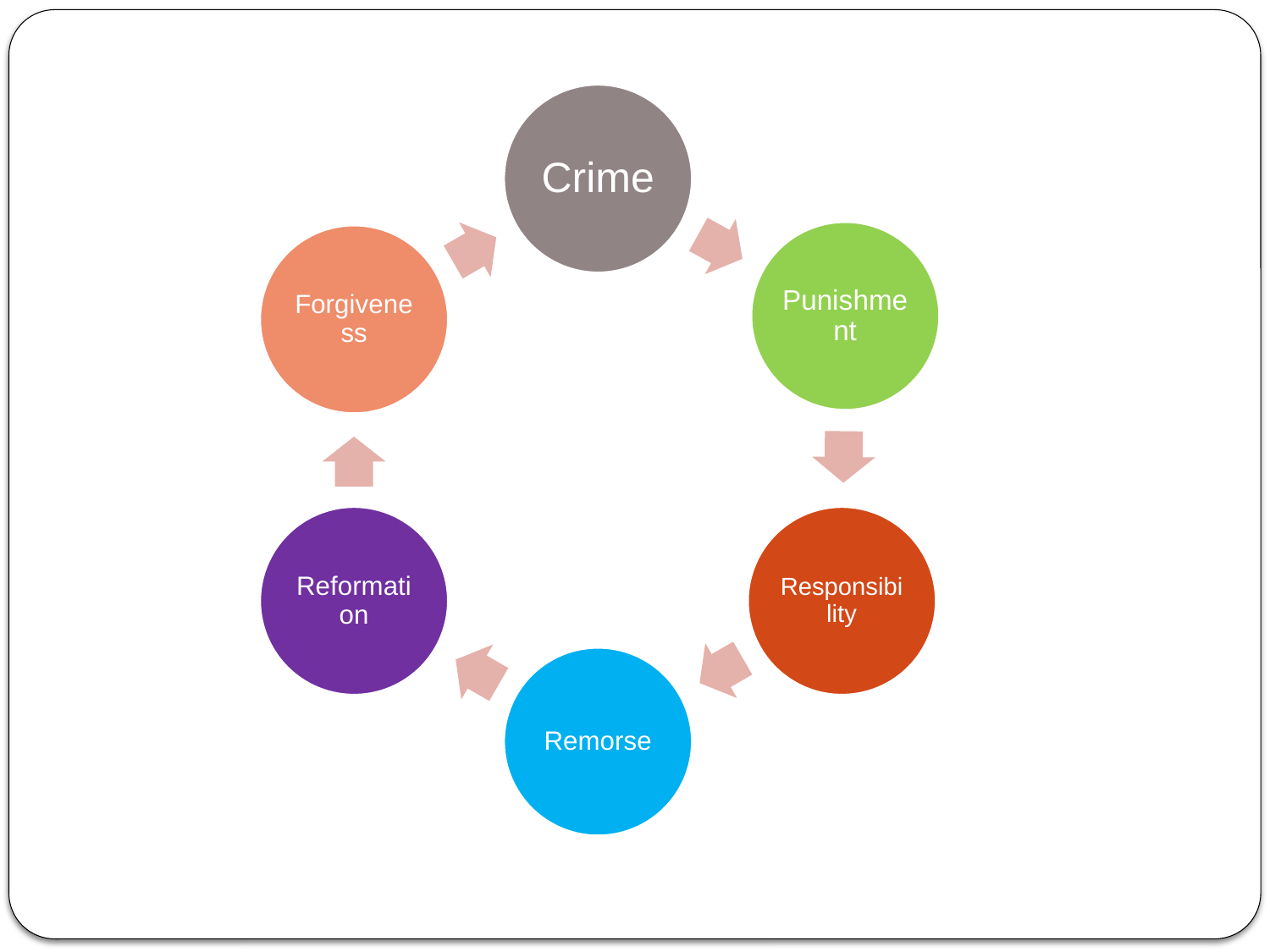

#
Crime

Punishment

Responsibility

Remorse

Reformation

Forgiveness